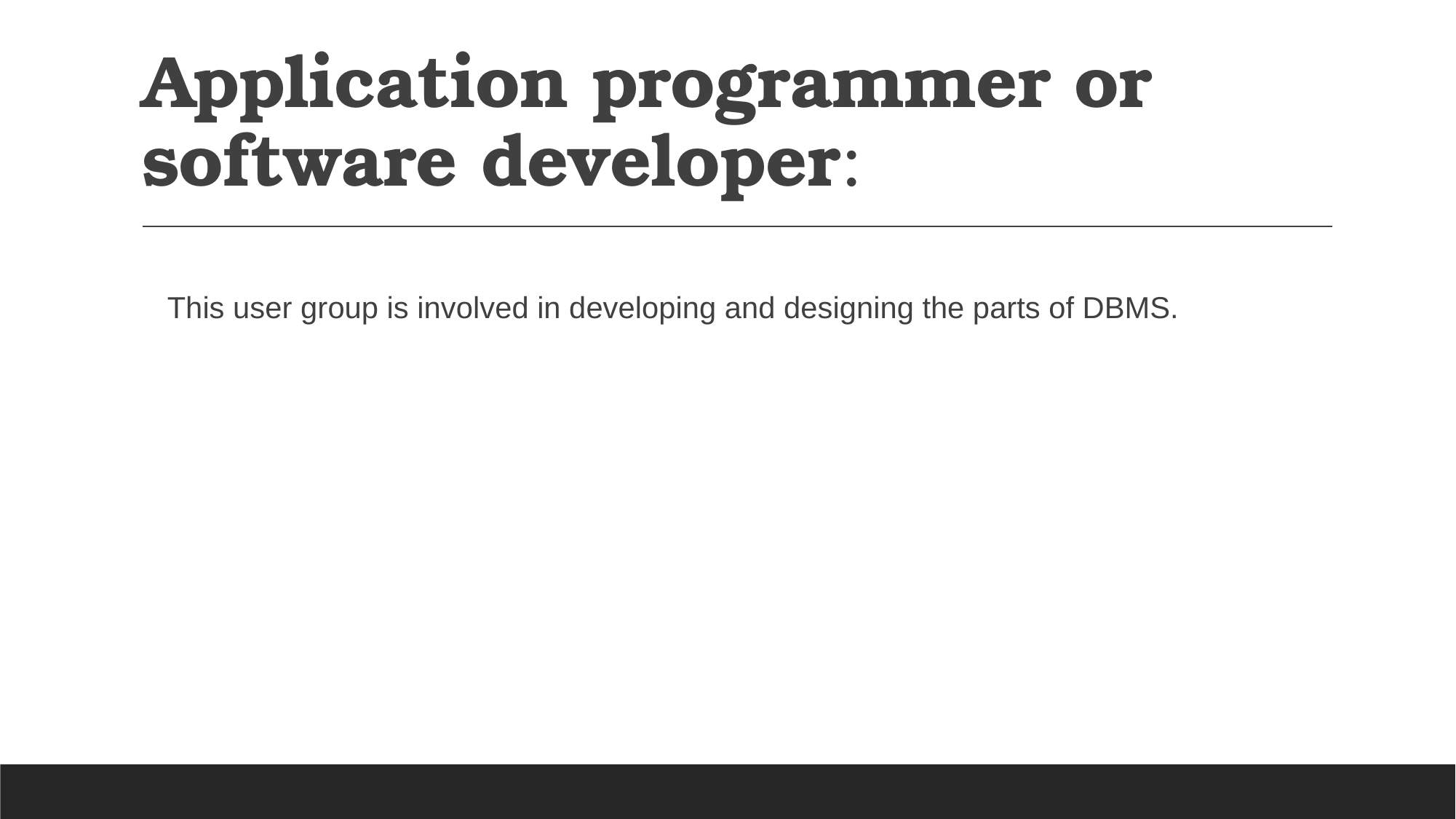

# Application programmer or software developer:
 This user group is involved in developing and designing the parts of DBMS.